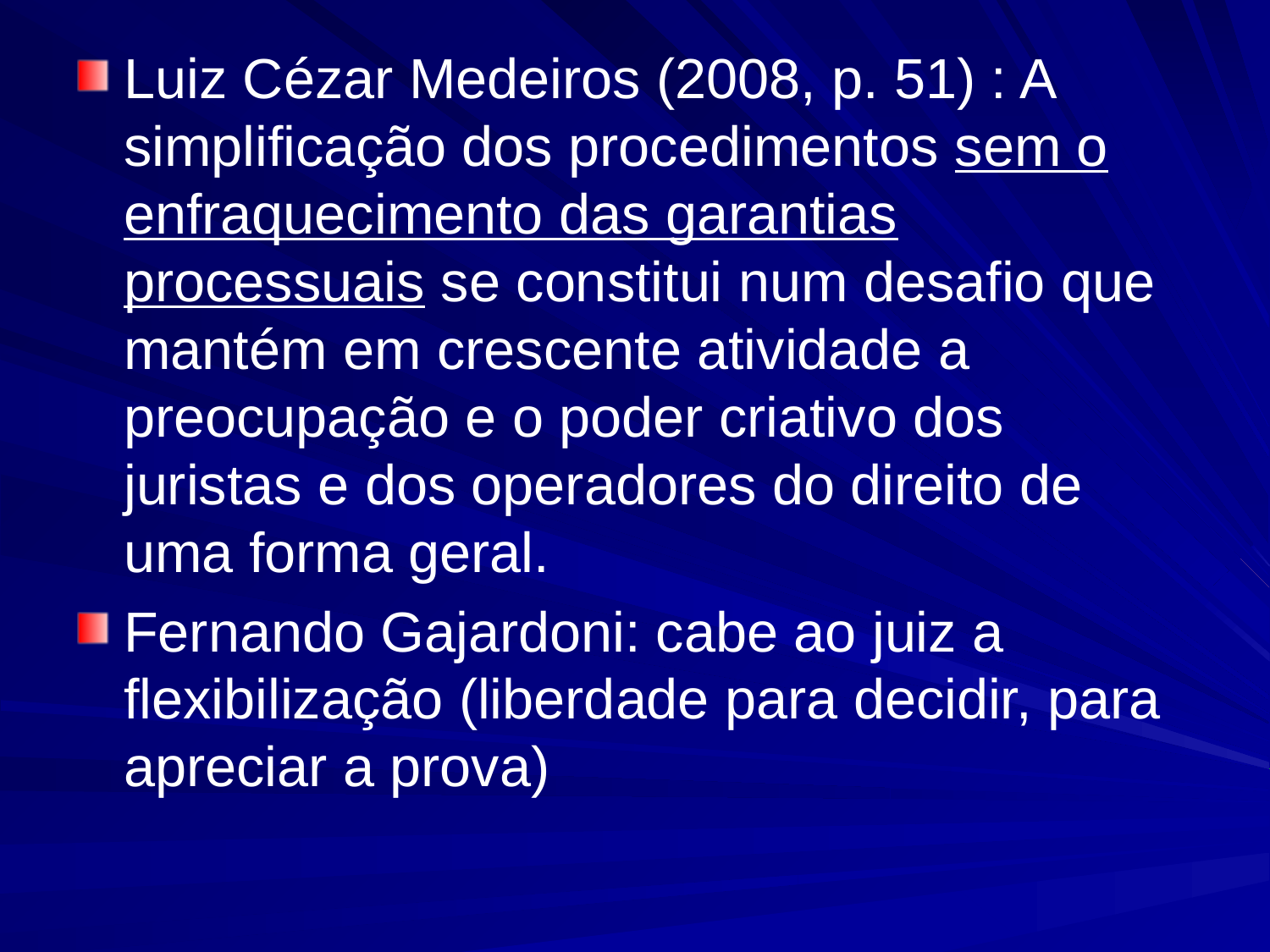

Luiz Cézar Medeiros (2008, p. 51) : A simplificação dos procedimentos sem o enfraquecimento das garantias processuais se constitui num desafio que mantém em crescente atividade a preocupação e o poder criativo dos juristas e dos operadores do direito de uma forma geral.
Fernando Gajardoni: cabe ao juiz a flexibilização (liberdade para decidir, para apreciar a prova)
#